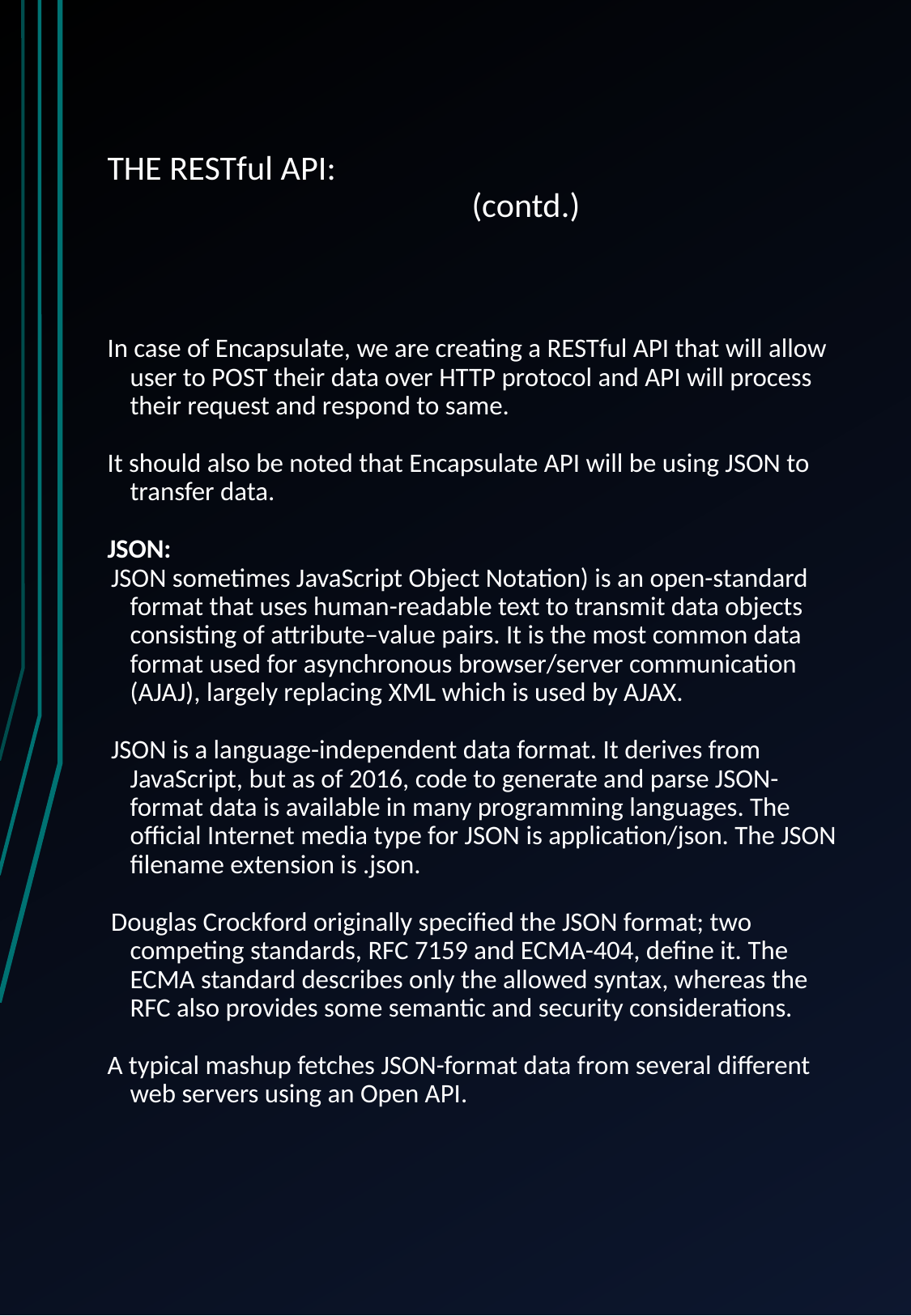

# THE RESTful API:
			(contd.)
In case of Encapsulate, we are creating a RESTful API that will allow user to POST their data over HTTP protocol and API will process their request and respond to same.

It should also be noted that Encapsulate API will be using JSON to transfer data.

JSON:
JSON sometimes JavaScript Object Notation) is an open-standard format that uses human-readable text to transmit data objects consisting of attribute–value pairs. It is the most common data format used for asynchronous browser/server communication (AJAJ), largely replacing XML which is used by AJAX.

JSON is a language-independent data format. It derives from JavaScript, but as of 2016, code to generate and parse JSON-format data is available in many programming languages. The official Internet media type for JSON is application/json. The JSON filename extension is .json.

Douglas Crockford originally specified the JSON format; two competing standards, RFC 7159 and ECMA-404, define it. The ECMA standard describes only the allowed syntax, whereas the RFC also provides some semantic and security considerations.

A typical mashup fetches JSON-format data from several different web servers using an Open API.